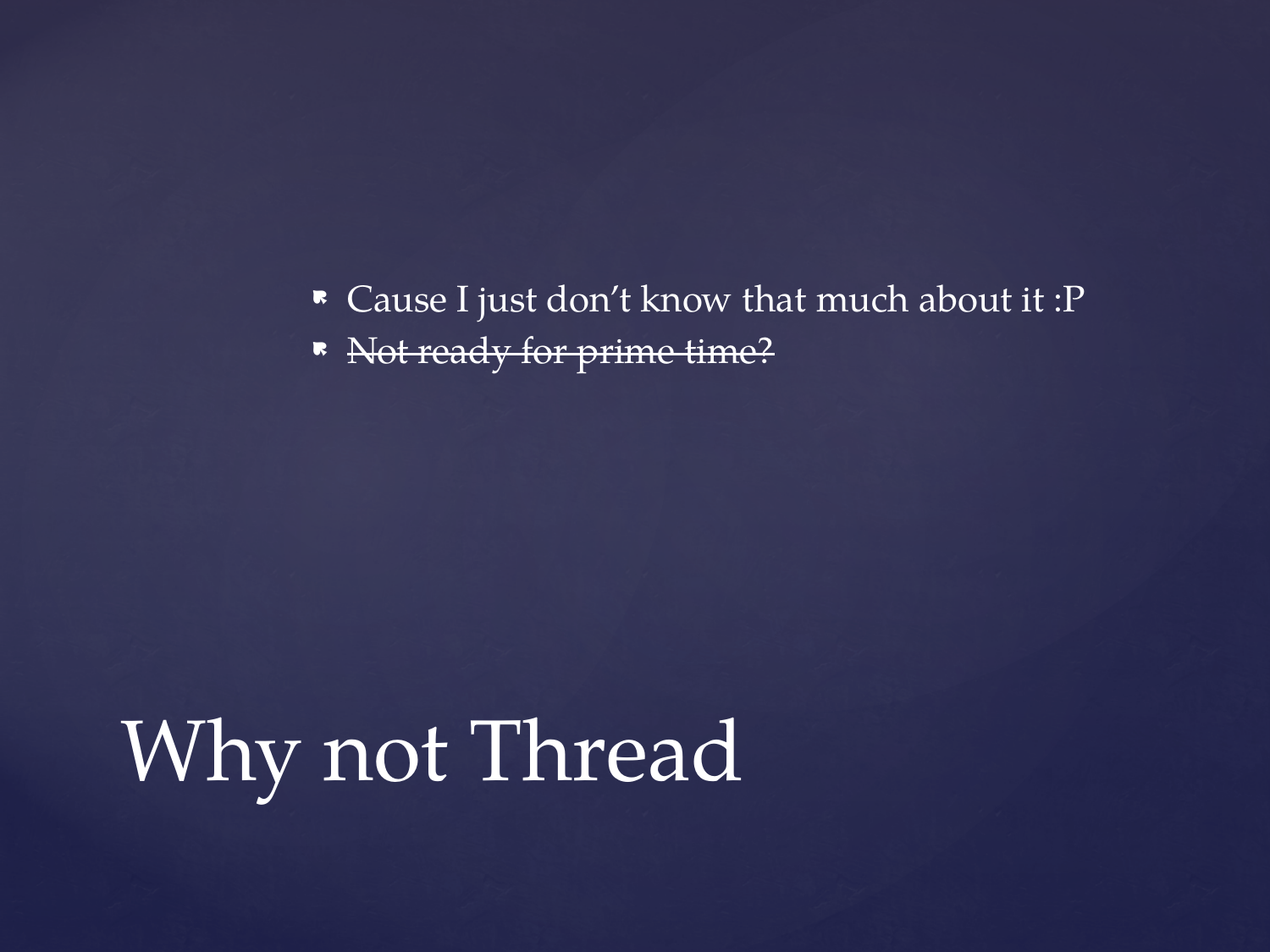

Cause I just don’t know that much about it :P
Not ready for prime time?

# Why not Thread